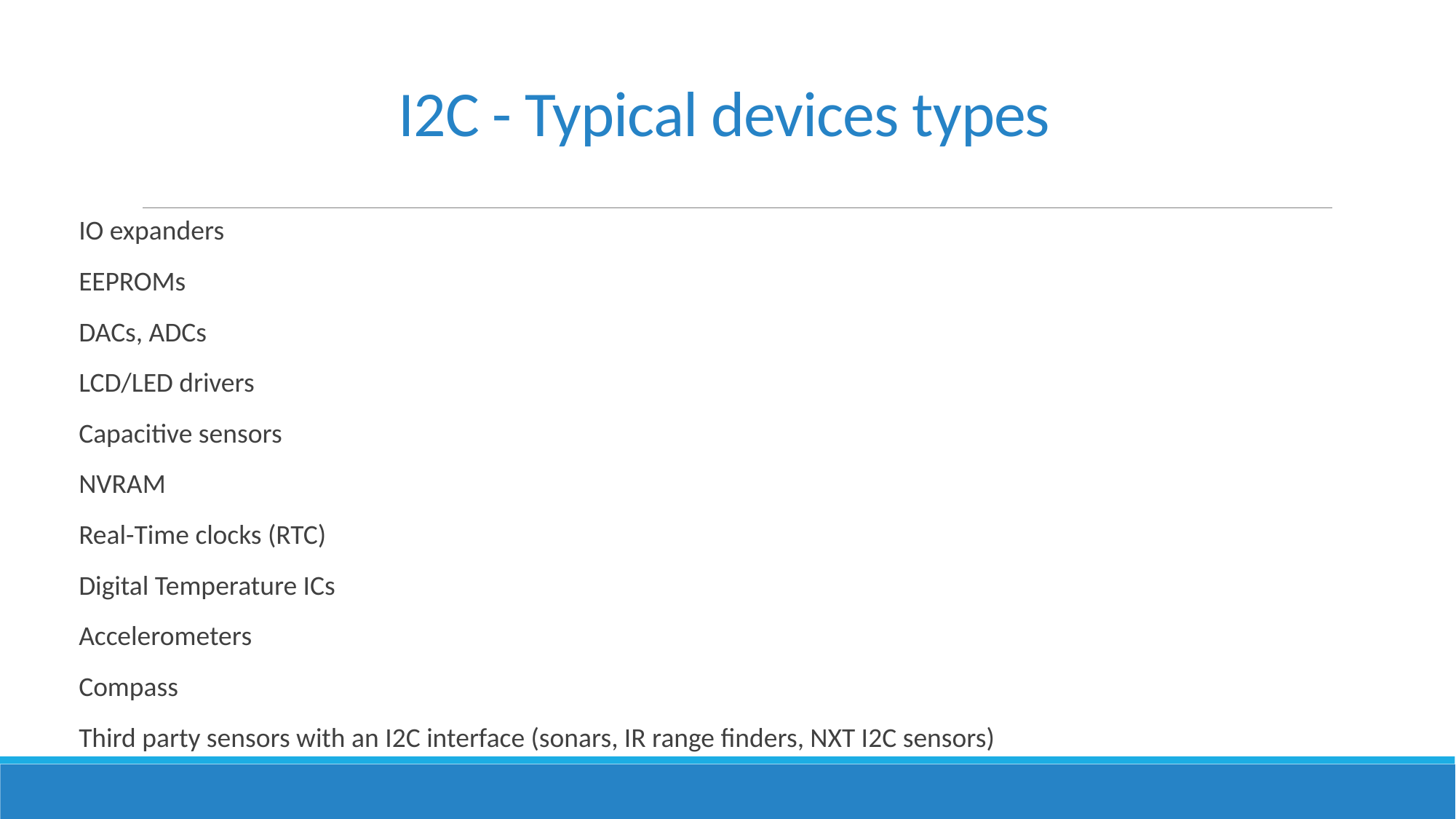

# I2C - Typical devices types
IO expanders
EEPROMs
DACs, ADCs
LCD/LED drivers
Capacitive sensors
NVRAM
Real-Time clocks (RTC)
Digital Temperature ICs
Accelerometers
Compass
Third party sensors with an I2C interface (sonars, IR range finders, NXT I2C sensors)

15